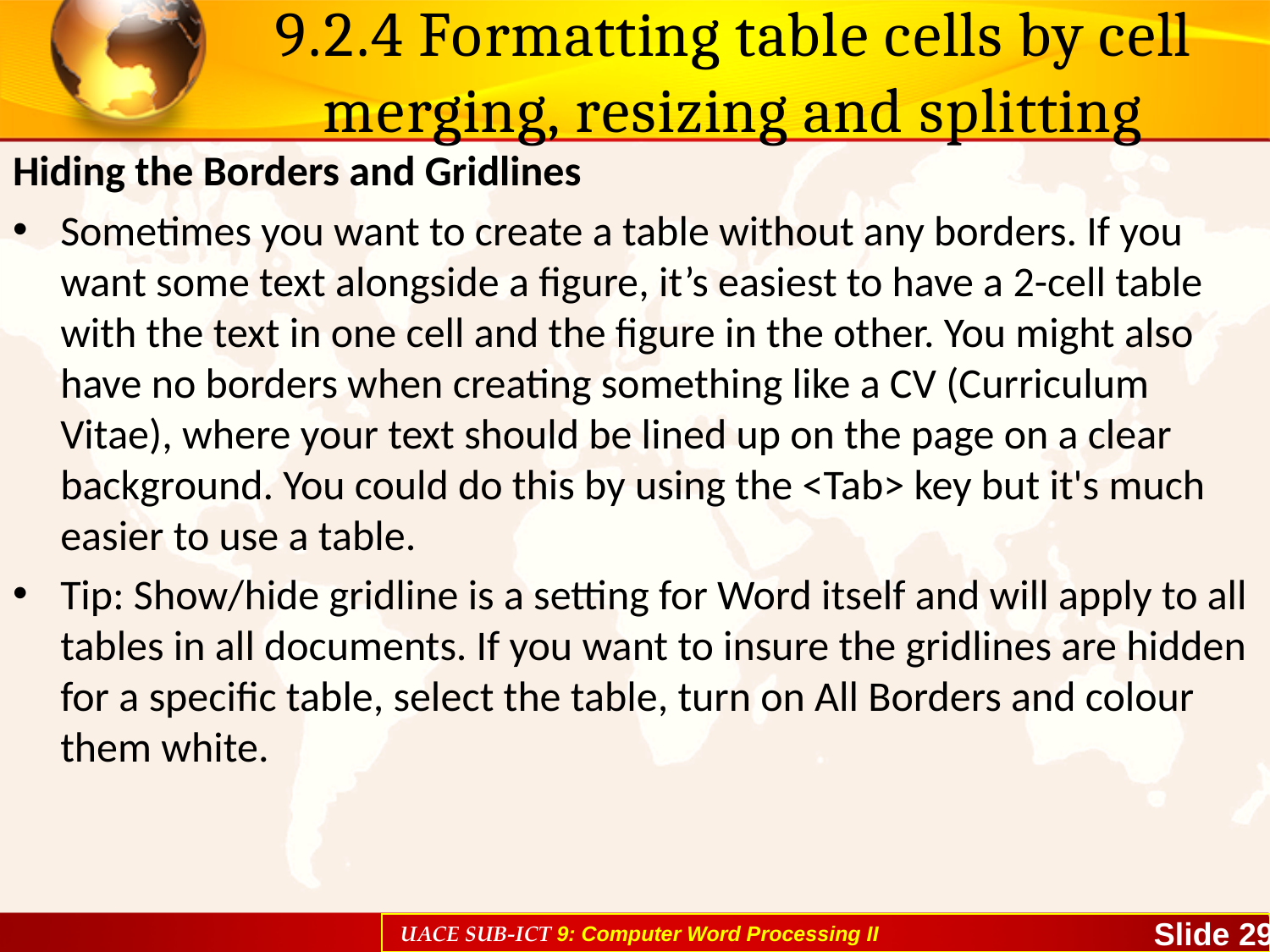

# 9.2.4 Formatting table cells by cell merging, resizing and splitting
Hiding the Borders and Gridlines
Sometimes you want to create a table without any borders. If you want some text alongside a figure, it’s easiest to have a 2-cell table with the text in one cell and the figure in the other. You might also have no borders when creating something like a CV (Curriculum Vitae), where your text should be lined up on the page on a clear background. You could do this by using the <Tab> key but it's much easier to use a table.
Tip: Show/hide gridline is a setting for Word itself and will apply to all tables in all documents. If you want to insure the gridlines are hidden for a specific table, select the table, turn on All Borders and colour them white.